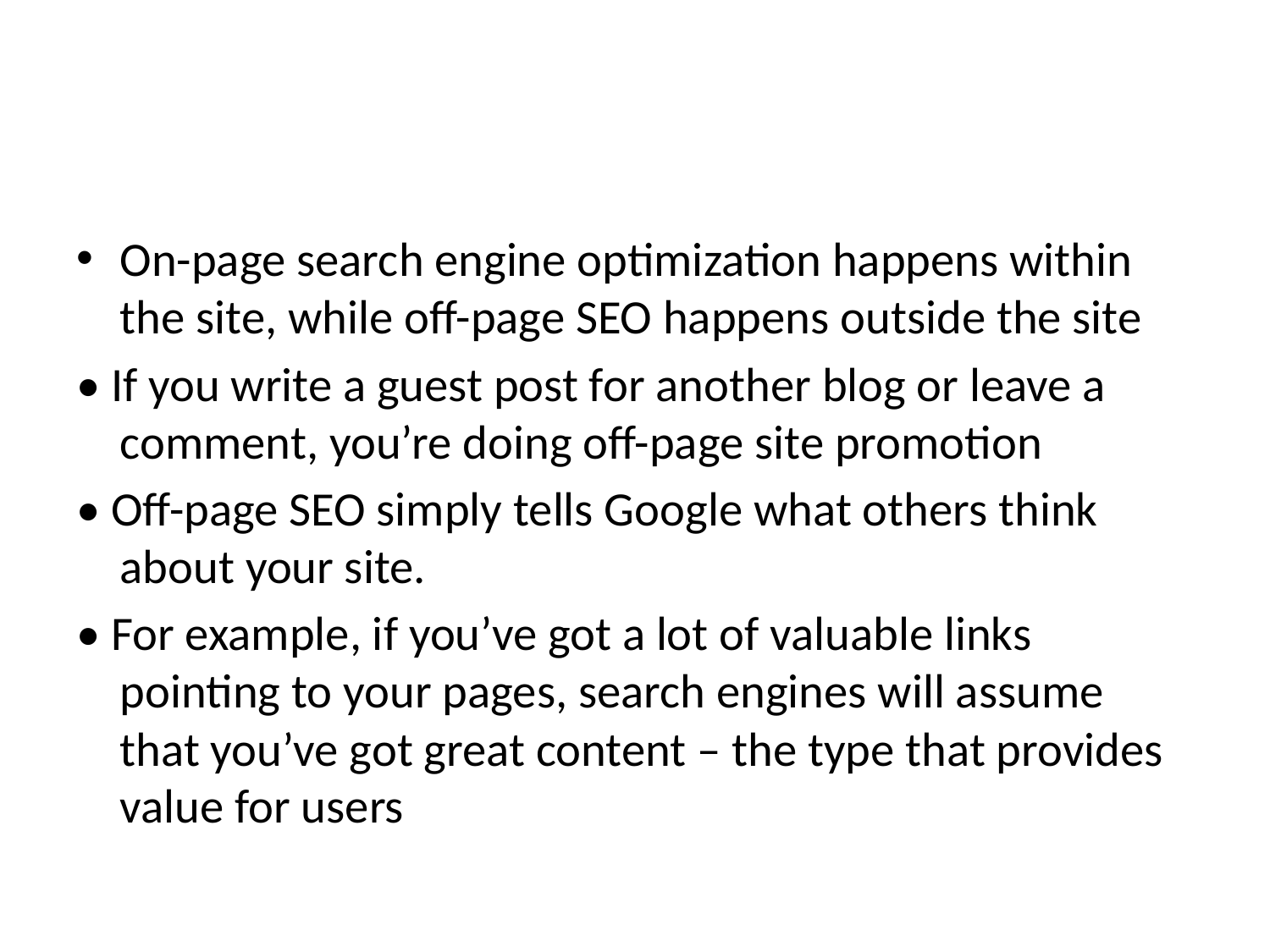

#
On-page search engine optimization happens within the site, while off-page SEO happens outside the site
• If you write a guest post for another blog or leave a comment, you’re doing off-page site promotion
• Off-page SEO simply tells Google what others think about your site.
• For example, if you’ve got a lot of valuable links pointing to your pages, search engines will assume that you’ve got great content – the type that provides value for users